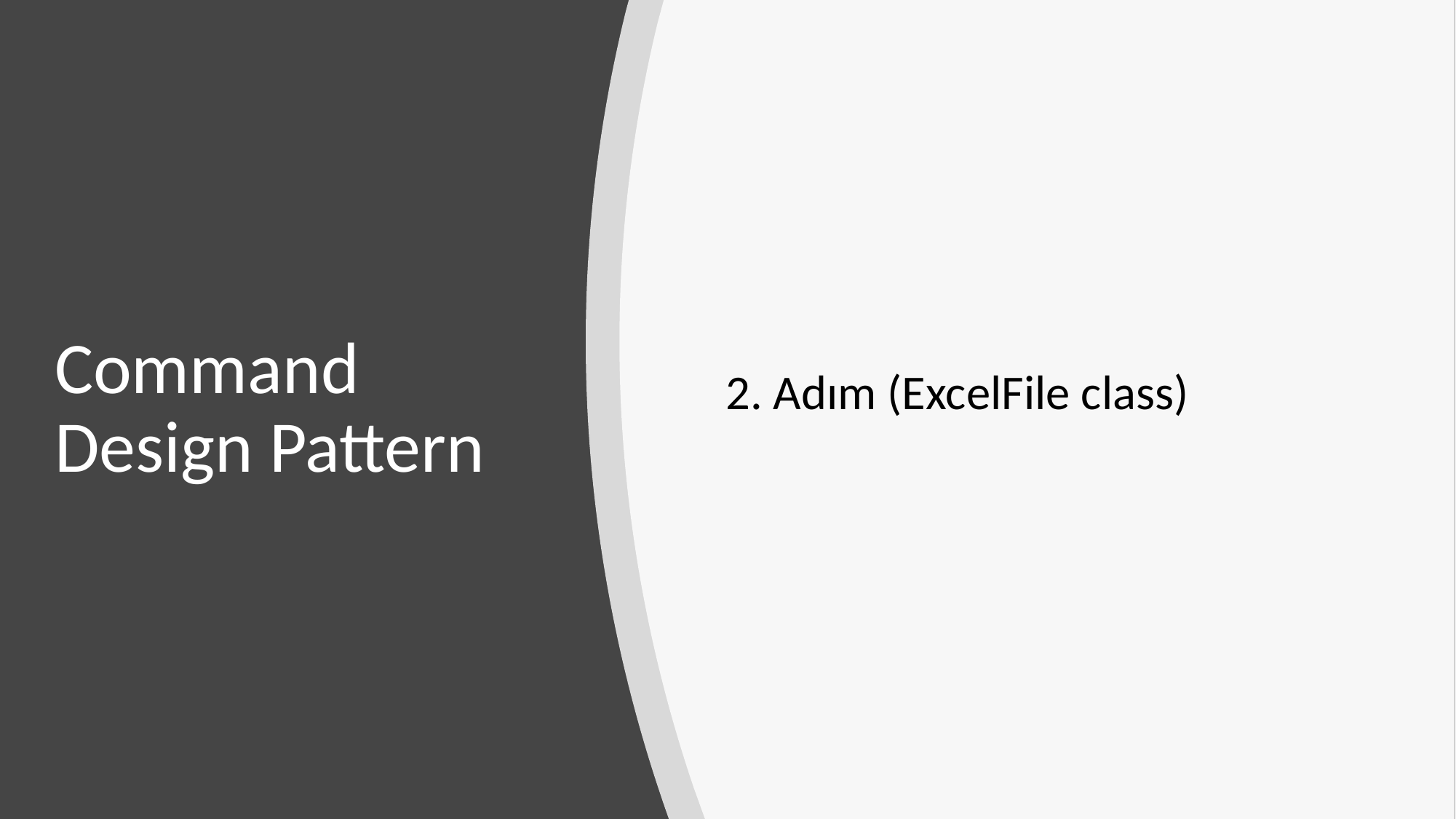

# Command Design Pattern
2. Adım (ExcelFile class)